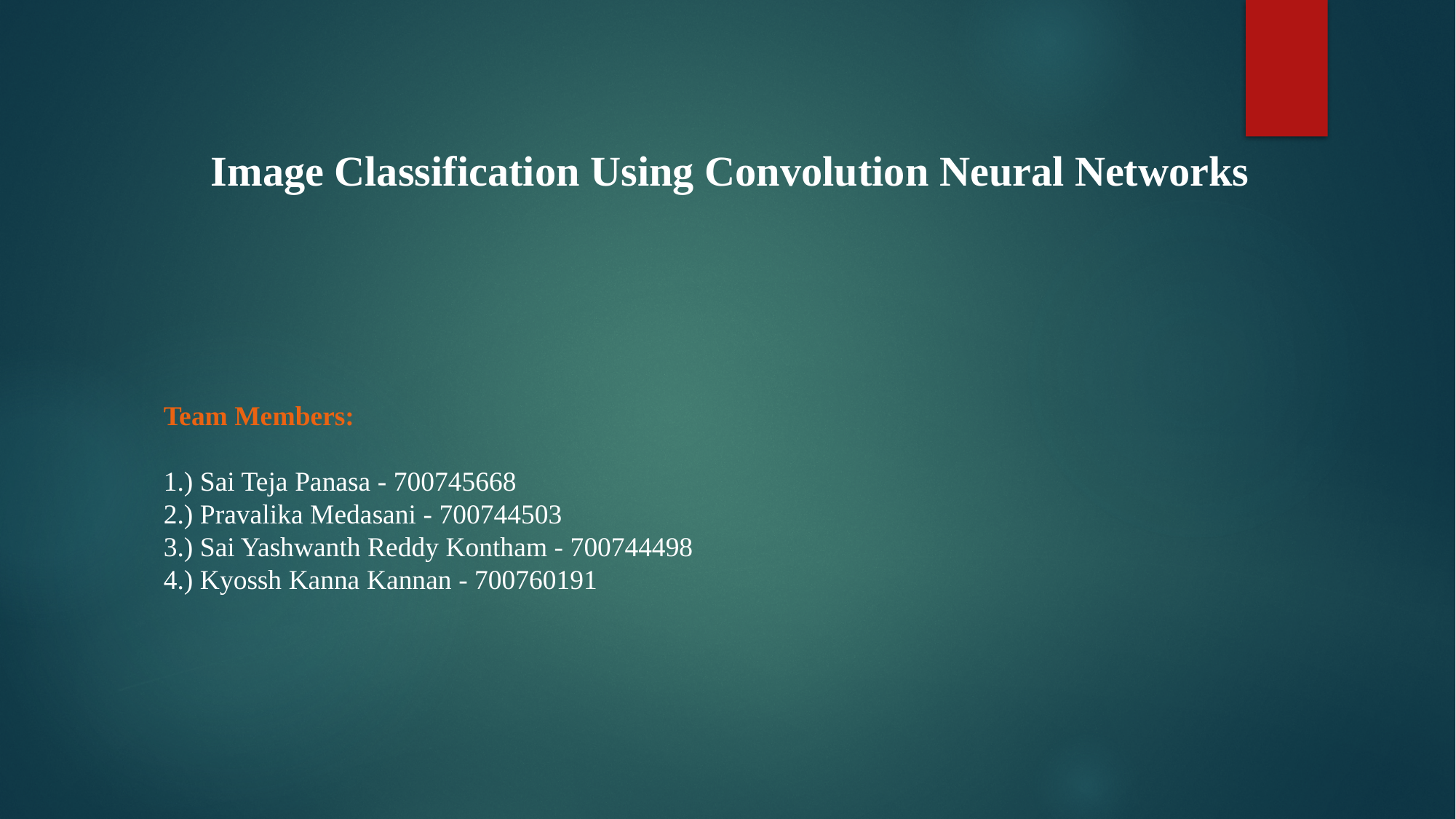

Image Classification Using Convolution Neural Networks
Team Members:

1.) Sai Teja Panasa - 700745668
2.) Pravalika Medasani - 700744503
3.) Sai Yashwanth Reddy Kontham - 700744498
4.) Kyossh Kanna Kannan - 700760191